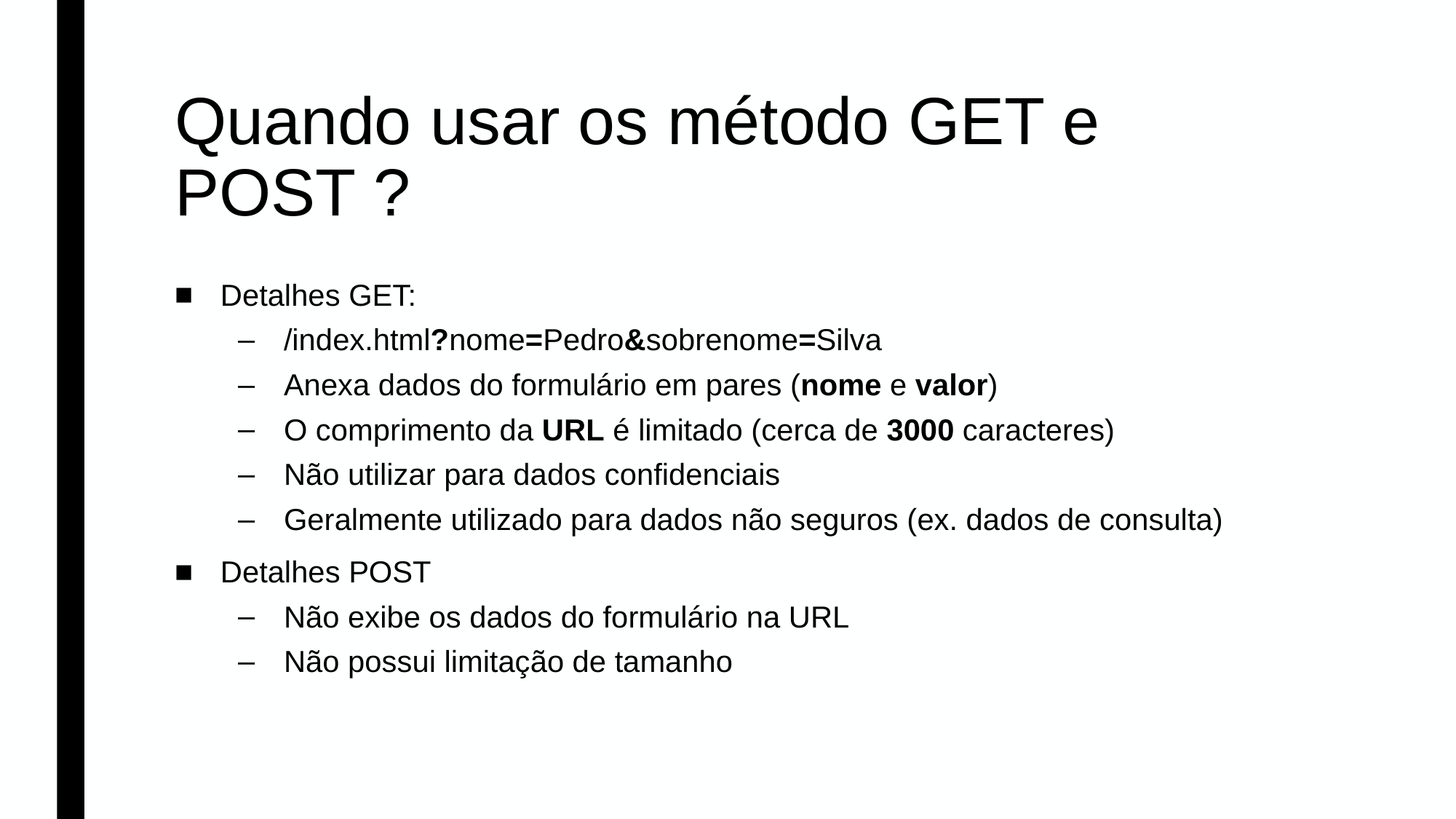

# Quando usar os método GET e POST ?
Detalhes GET:
/index.html?nome=Pedro&sobrenome=Silva
Anexa dados do formulário em pares (nome e valor)
O comprimento da URL é limitado (cerca de 3000 caracteres)
Não utilizar para dados confidenciais
Geralmente utilizado para dados não seguros (ex. dados de consulta)
Detalhes POST
Não exibe os dados do formulário na URL
Não possui limitação de tamanho